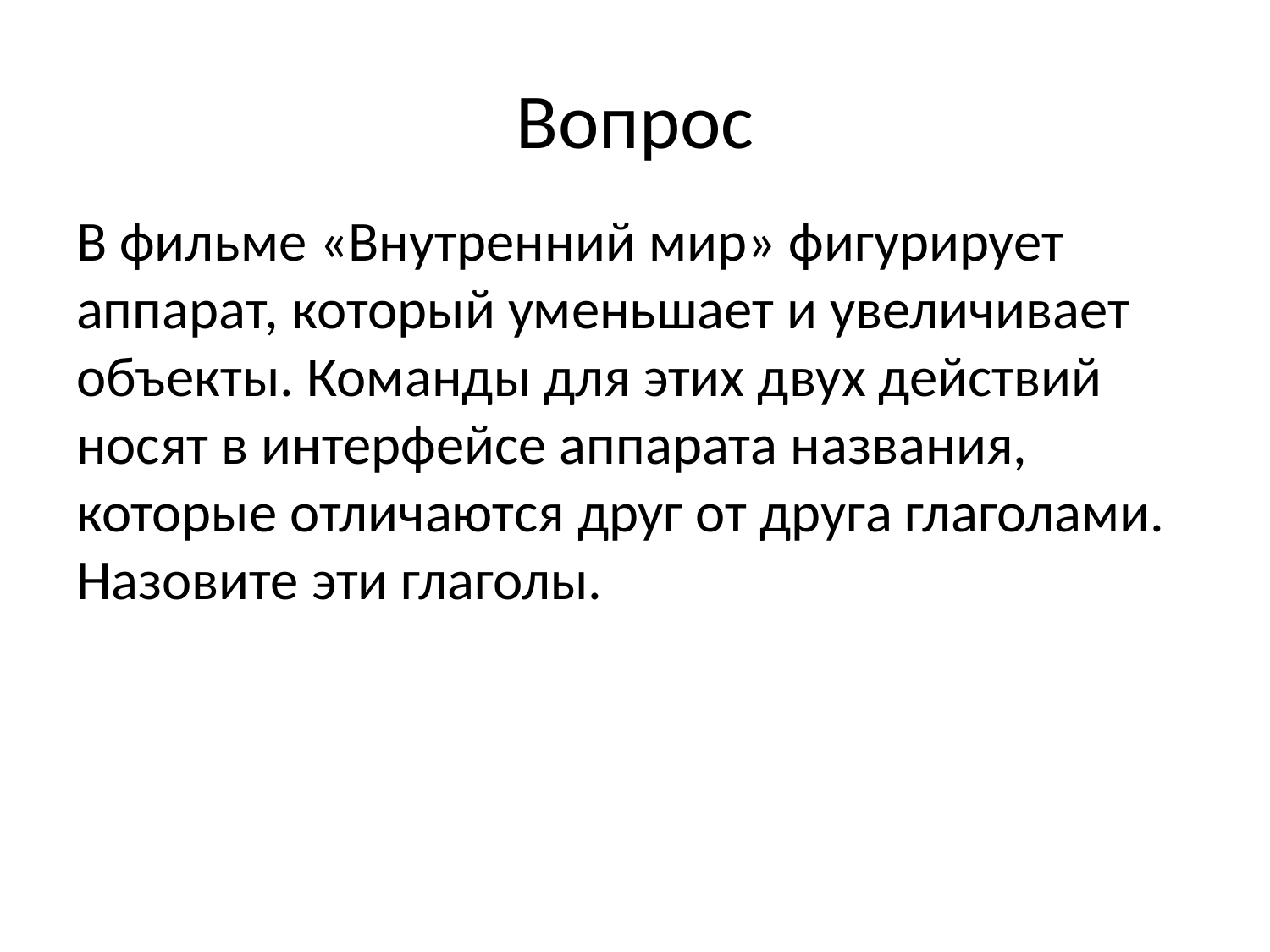

# Вопрос
В фильме «Внутренний мир» фигурирует аппарат, который уменьшает и увеличивает объекты. Команды для этих двух действий носят в интерфейсе аппарата названия, которые отличаются друг от друга глаголами. Назовите эти глаголы.